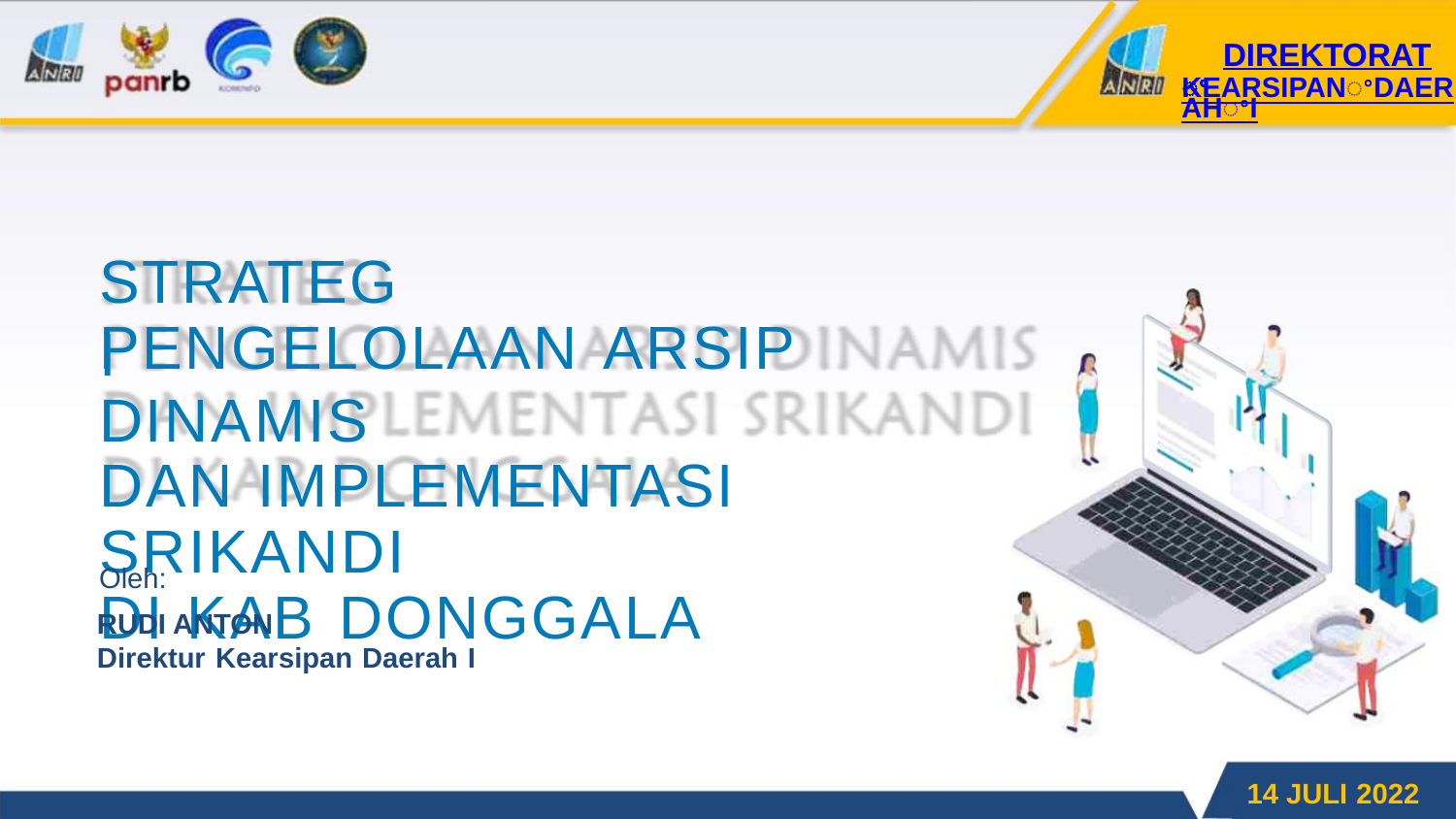

DIREKTORAT
KEARSIPANꢀDAERAHꢀI
STRATEGI
PENGELOLAAN ARSIP DINAMIS
DAN IMPLEMENTASI SRIKANDI
DI KAB DONGGALA
Oleh:
RUDI ANTON
Direktur Kearsipan Daerah I
14 JULI 2022